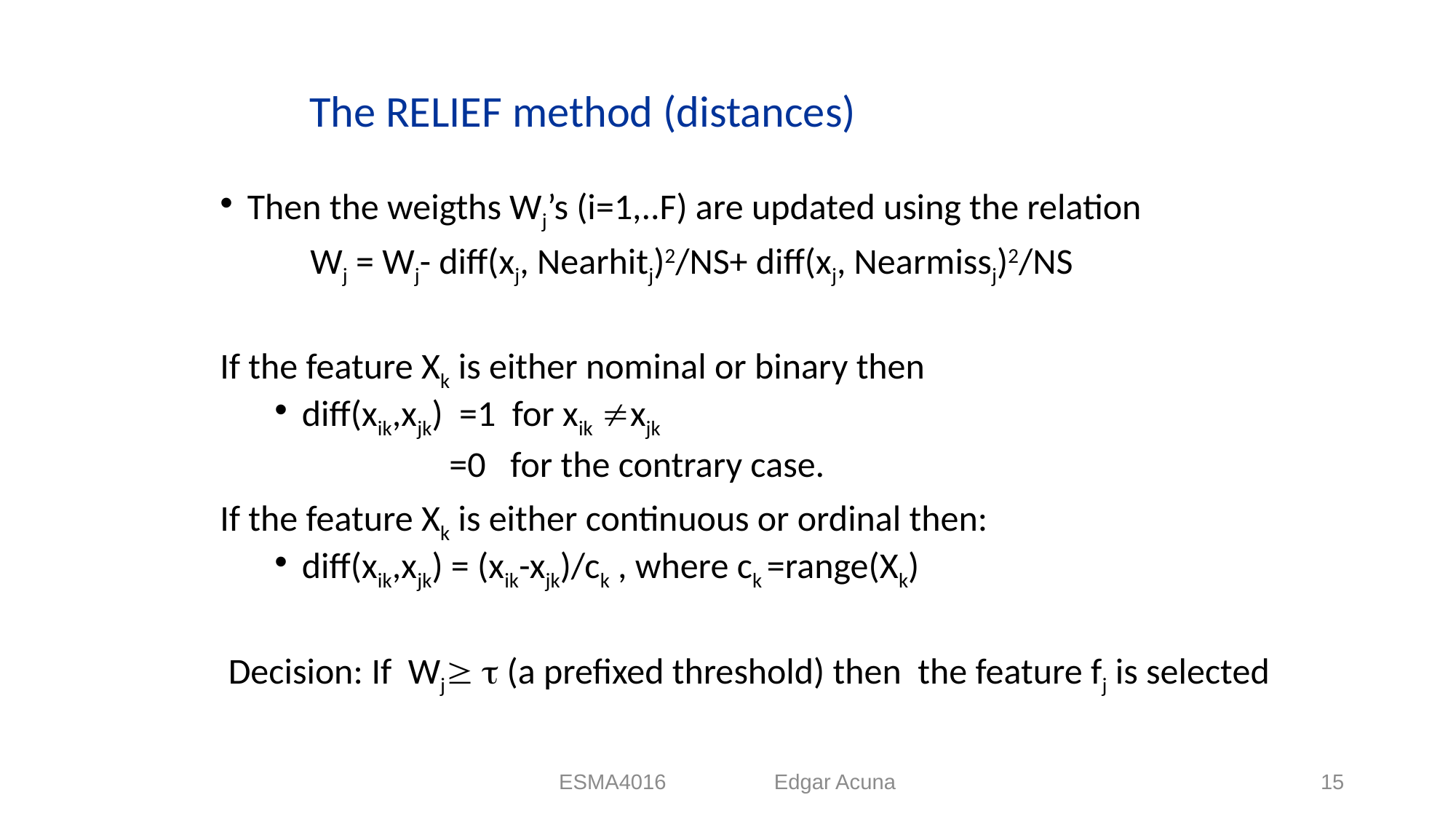

# The RELIEF method (distances)
Then the weigths Wj’s (i=1,..F) are updated using the relation
           Wj = Wj- diff(xj, Nearhitj)2/NS+ diff(xj, Nearmissj)2/NS

If the feature Xk is either nominal or binary then
diff(xik,xjk)  =1  for xik ≠xjk
                            =0   for the contrary case.
If the feature Xk is either continuous or ordinal then:
diff(xik,xjk) = (xik-xjk)/ck , where ck =range(Xk)

 Decision: If  Wj≥ τ (a prefixed threshold) then  the feature fj is selected
ESMA4016                  Edgar Acuna
15